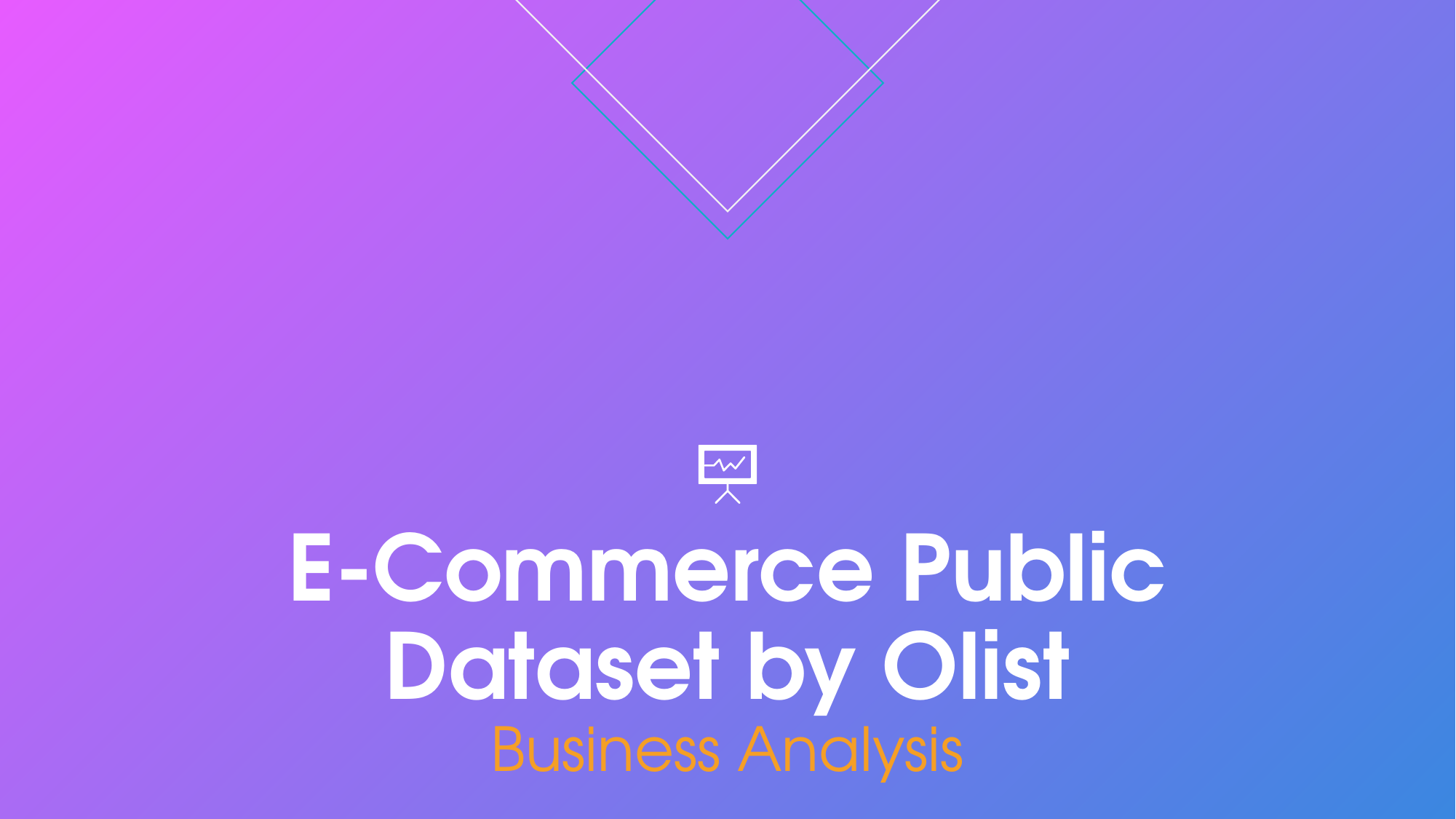

# E-Commerce Public Dataset by Olist Business Analysis